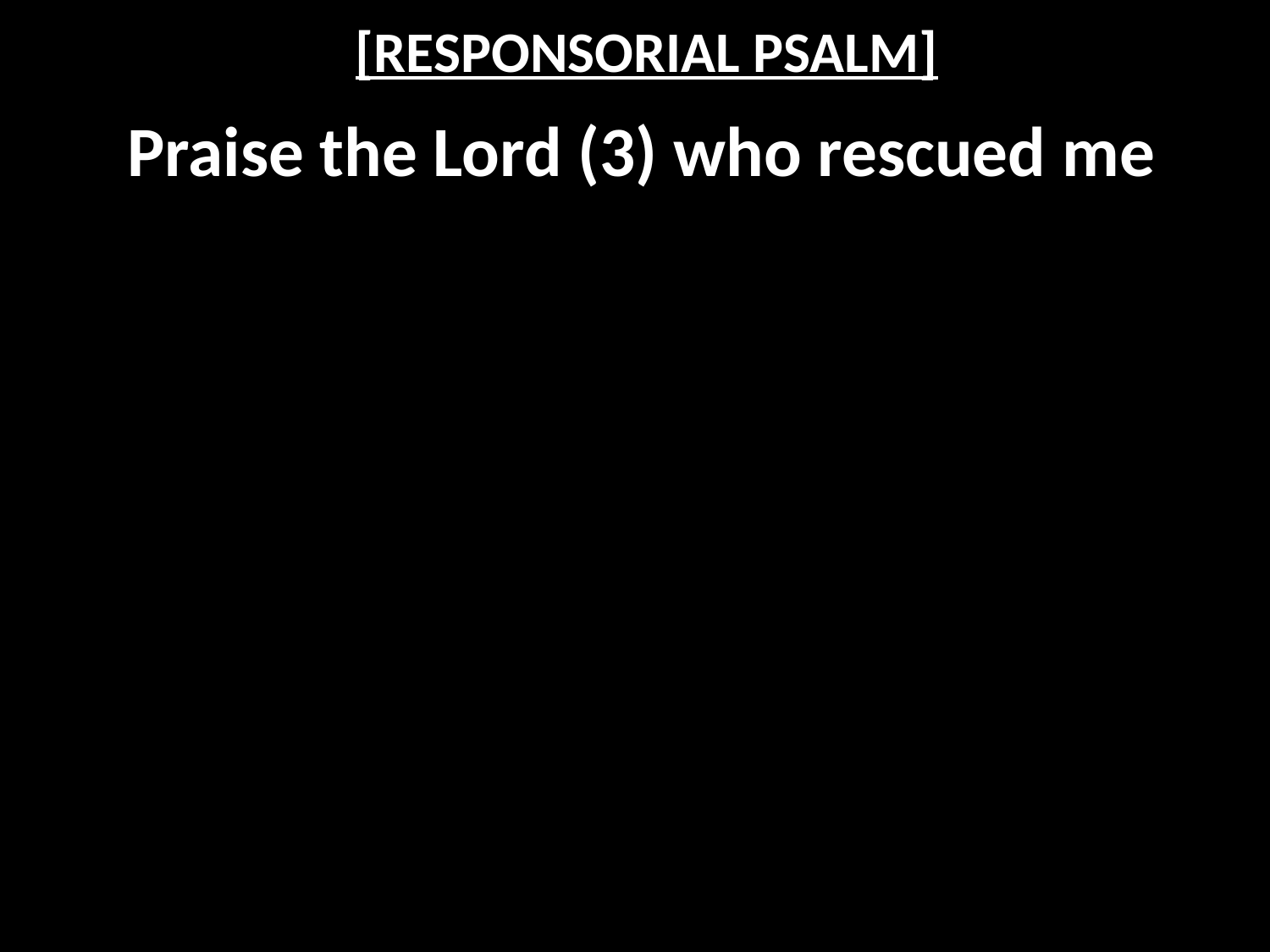

# [RESPONSORIAL PSALM]
Praise the Lord (3) who rescued me